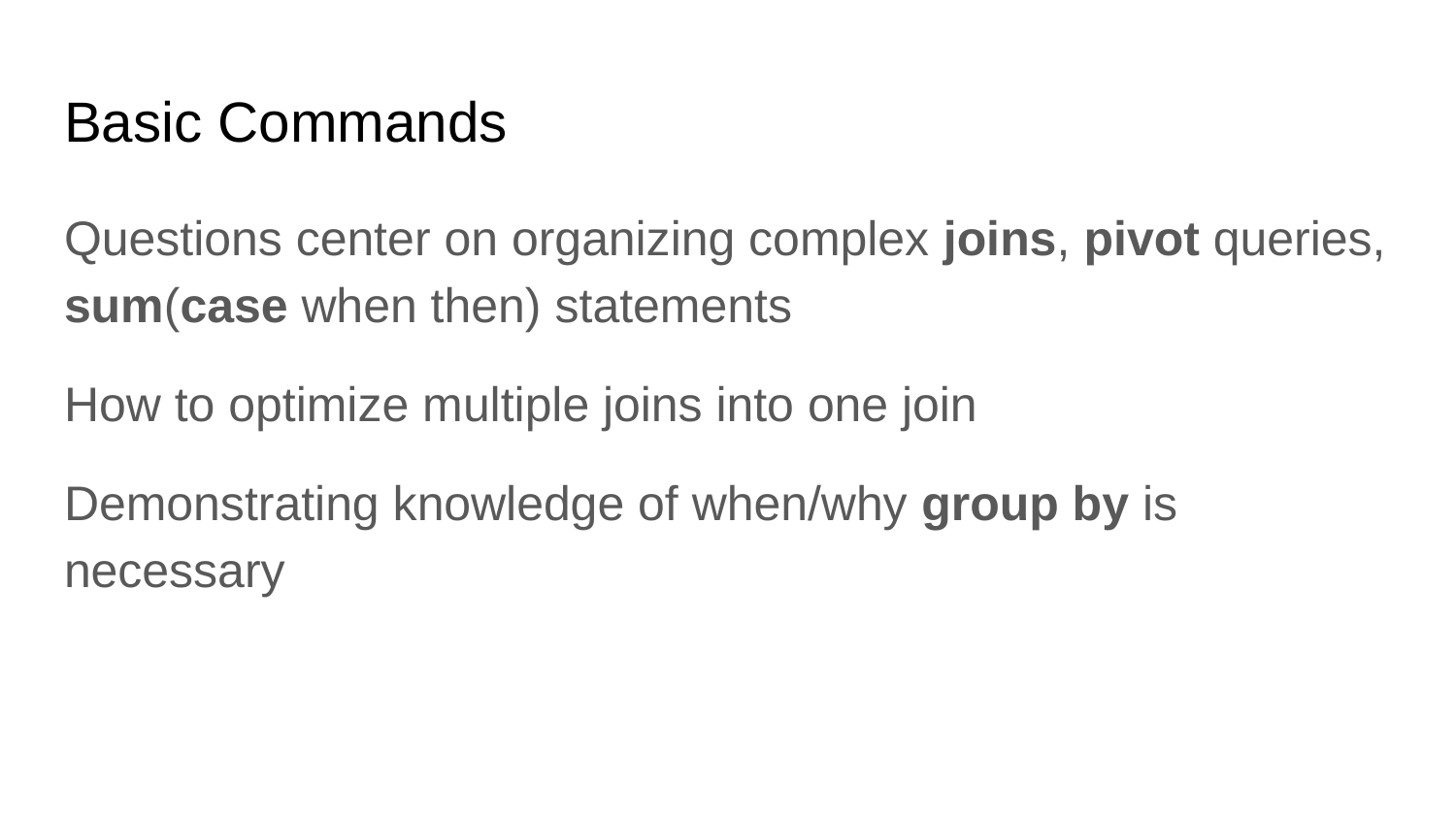

# Basic Commands
Questions center on organizing complex joins, pivot queries, sum(case when then) statements
How to optimize multiple joins into one join
Demonstrating knowledge of when/why group by is necessary